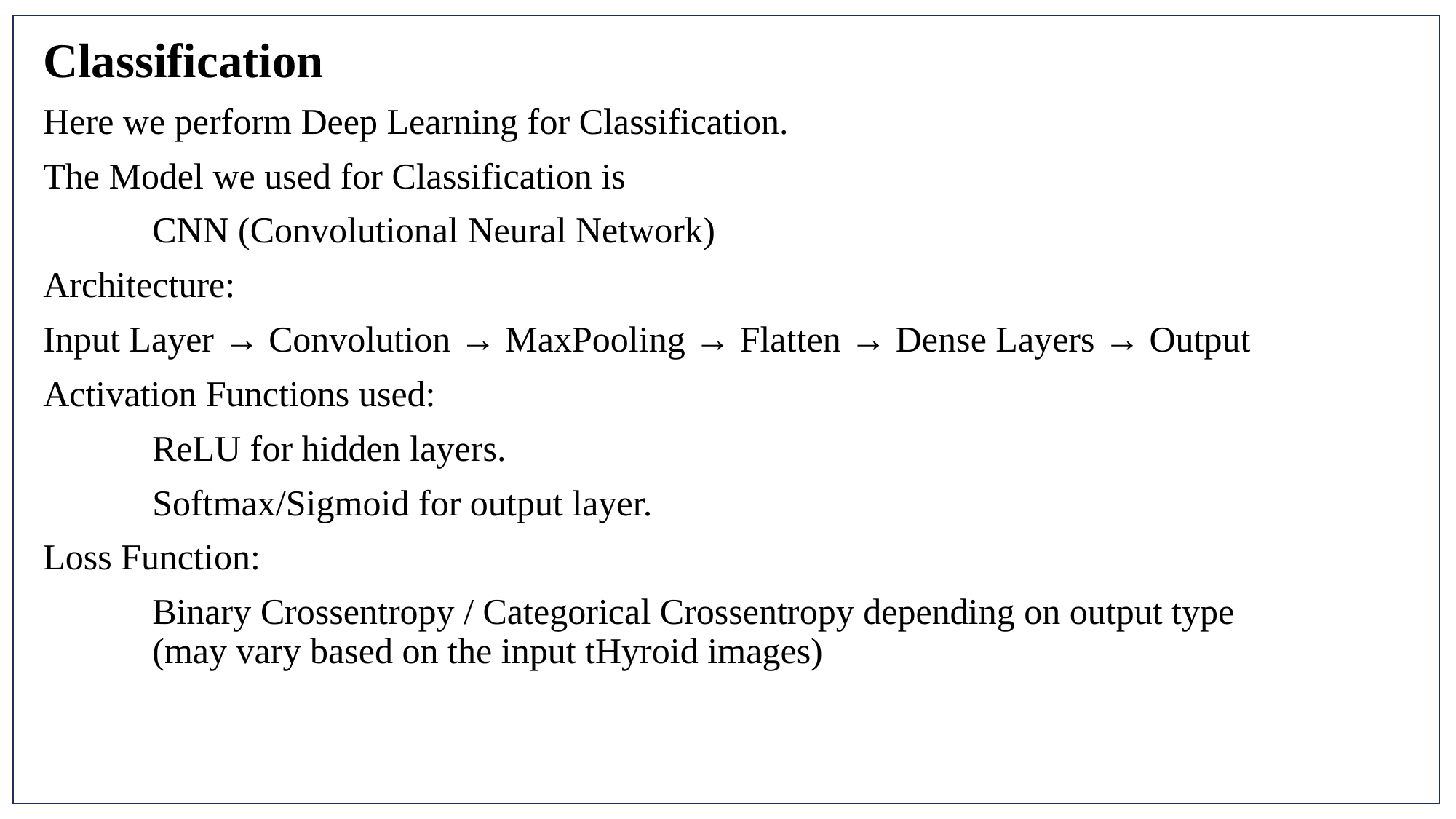

Classification
Here we perform Deep Learning for Classification.
The Model we used for Classification is
	CNN (Convolutional Neural Network)
Architecture:
Input Layer → Convolution → MaxPooling → Flatten → Dense Layers → Output
Activation Functions used:
	ReLU for hidden layers.
	Softmax/Sigmoid for output layer.
Loss Function:
	Binary Crossentropy / Categorical Crossentropy depending on output type 	(may vary based on the input tHyroid images)